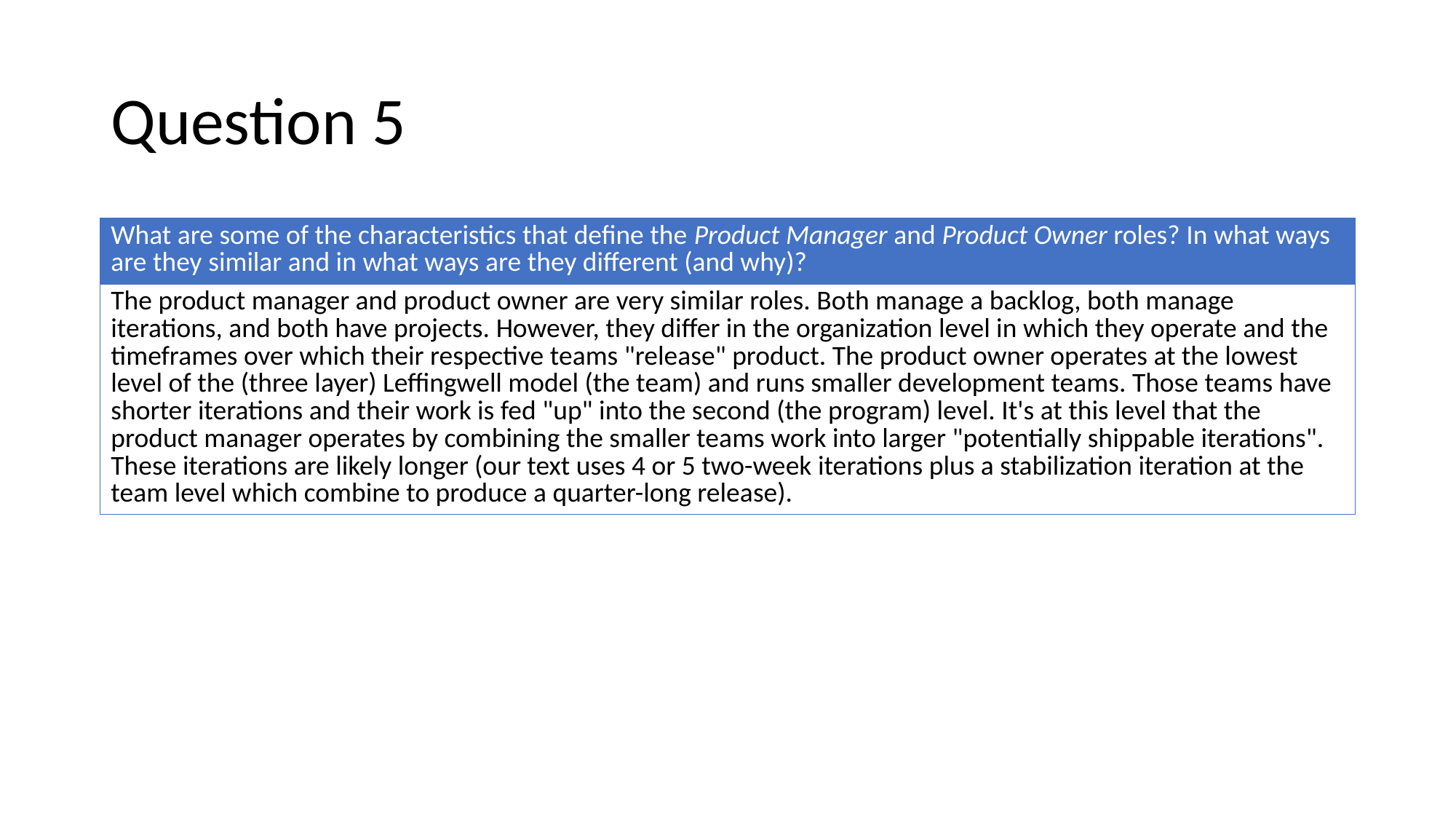

# Question 5
| What are some of the characteristics that define the Product Manager and Product Owner roles? In what ways are they similar and in what ways are they different (and why)? |
| --- |
| The product manager and product owner are very similar roles. Both manage a backlog, both manage iterations, and both have projects. However, they differ in the organization level in which they operate and the timeframes over which their respective teams "release" product. The product owner operates at the lowest level of the (three layer) Leffingwell model (the team) and runs smaller development teams. Those teams have shorter iterations and their work is fed "up" into the second (the program) level. It's at this level that the product manager operates by combining the smaller teams work into larger "potentially shippable iterations". These iterations are likely longer (our text uses 4 or 5 two-week iterations plus a stabilization iteration at the team level which combine to produce a quarter-long release). |